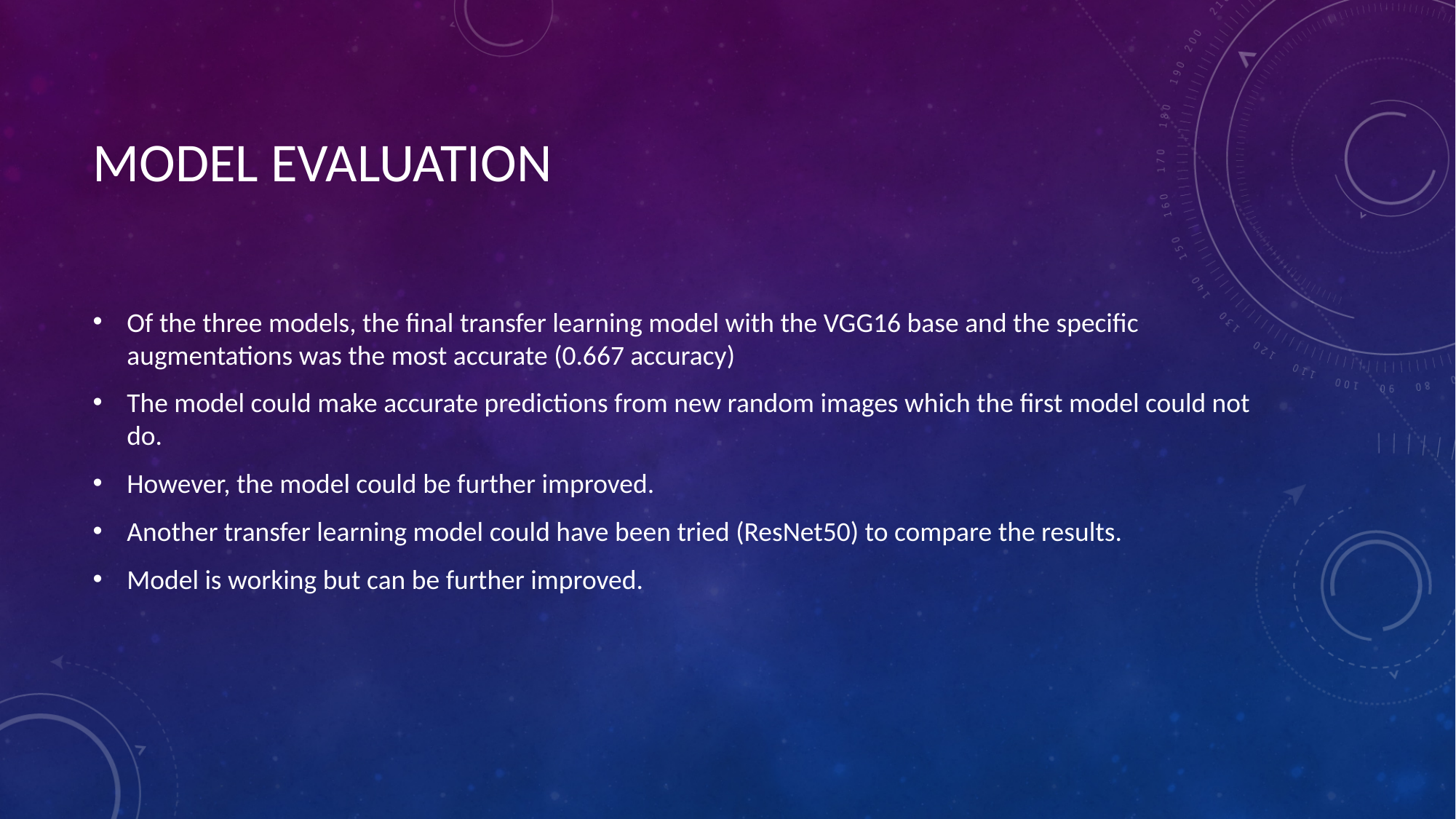

# Model Evaluation
Of the three models, the final transfer learning model with the VGG16 base and the specific augmentations was the most accurate (0.667 accuracy)
The model could make accurate predictions from new random images which the first model could not do.
However, the model could be further improved.
Another transfer learning model could have been tried (ResNet50) to compare the results.
Model is working but can be further improved.